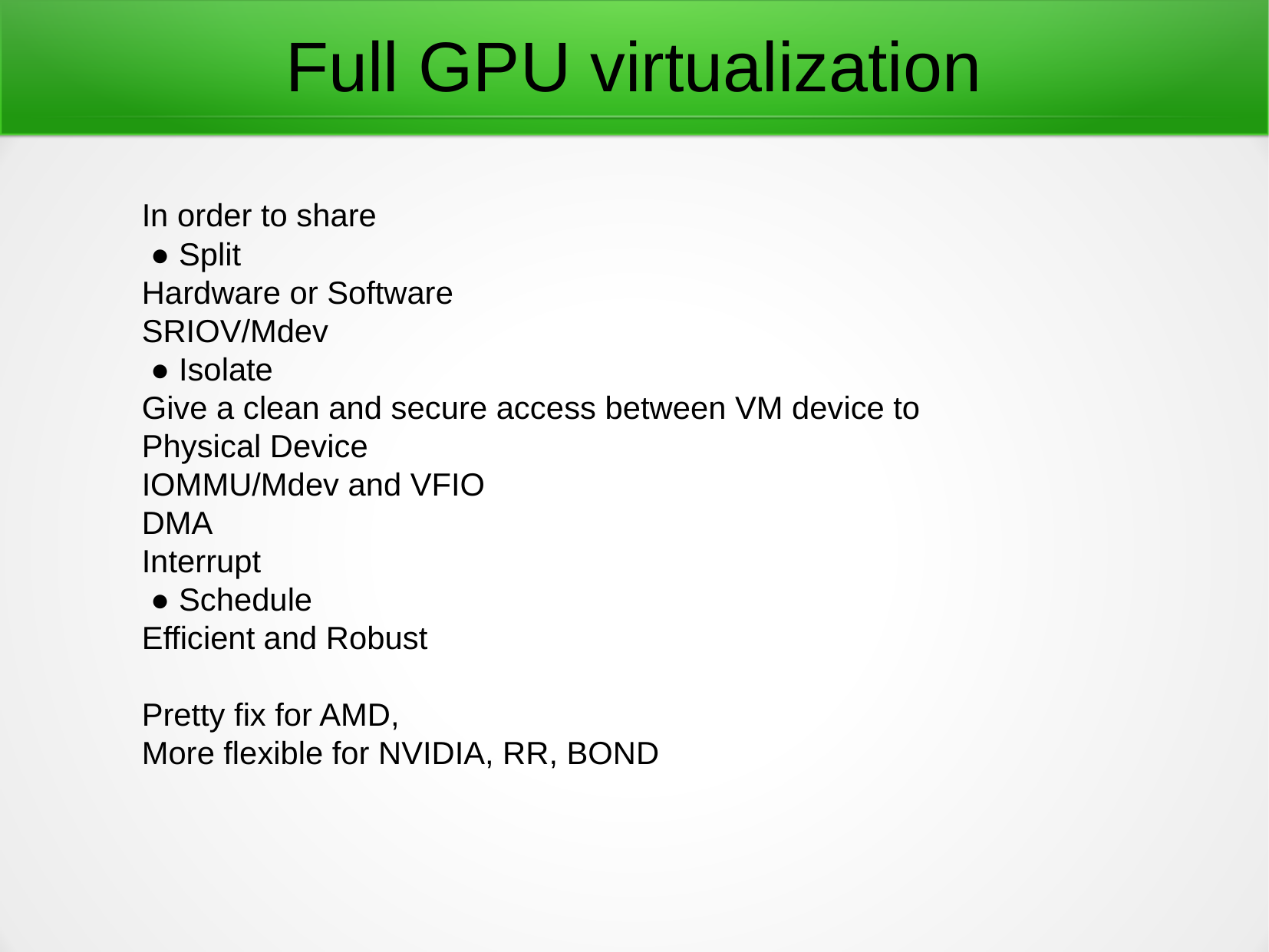

Full GPU virtualization
In order to share
 ● Split
Hardware or Software
SRIOV/Mdev
 ● Isolate
Give a clean and secure access between VM device to Physical Device
IOMMU/Mdev and VFIO
DMA
Interrupt
 ● Schedule
Efficient and Robust

Pretty fix for AMD,
More flexible for NVIDIA, RR, BOND